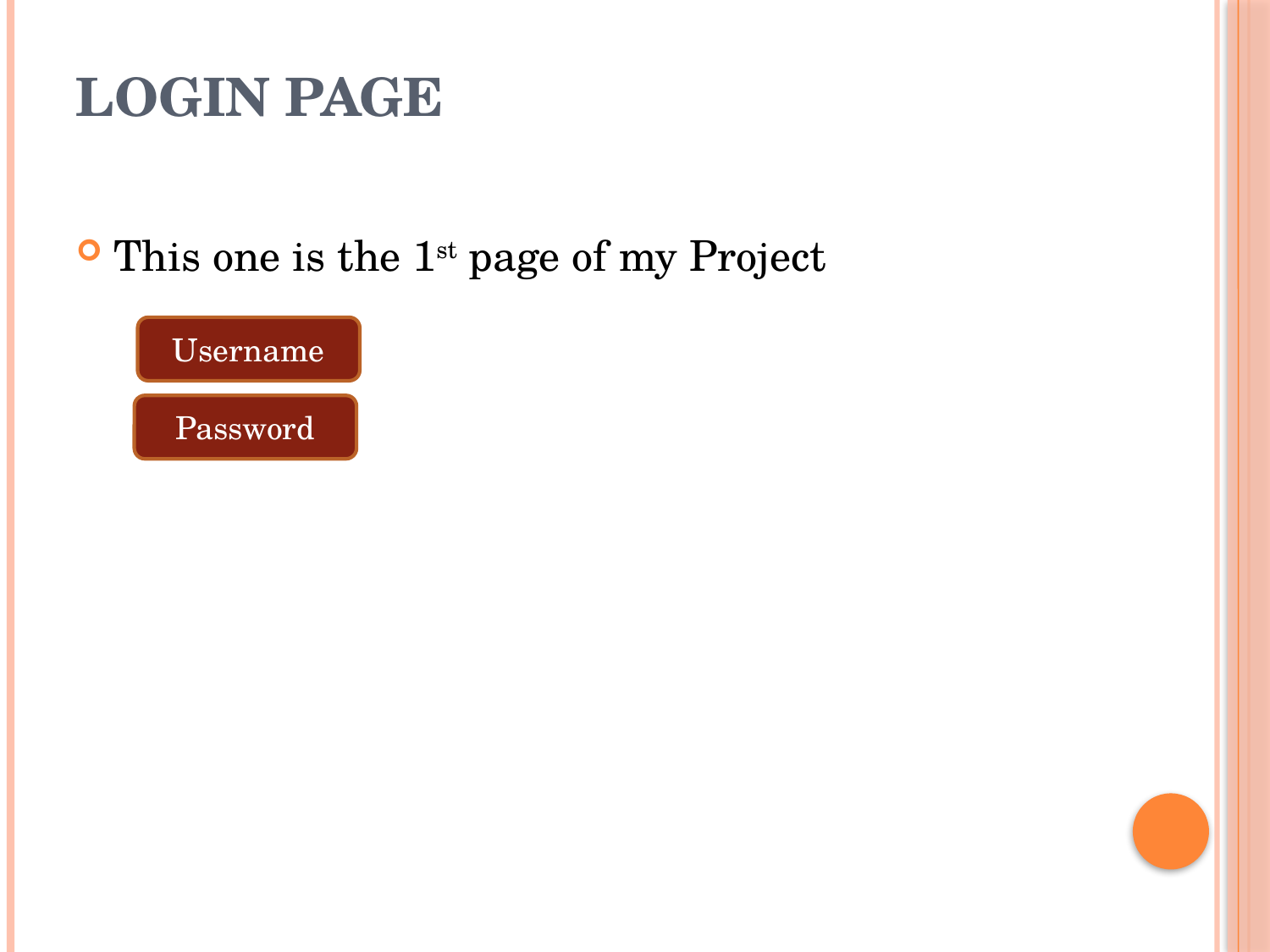

# Login page
This one is the 1st page of my Project

Username
Password